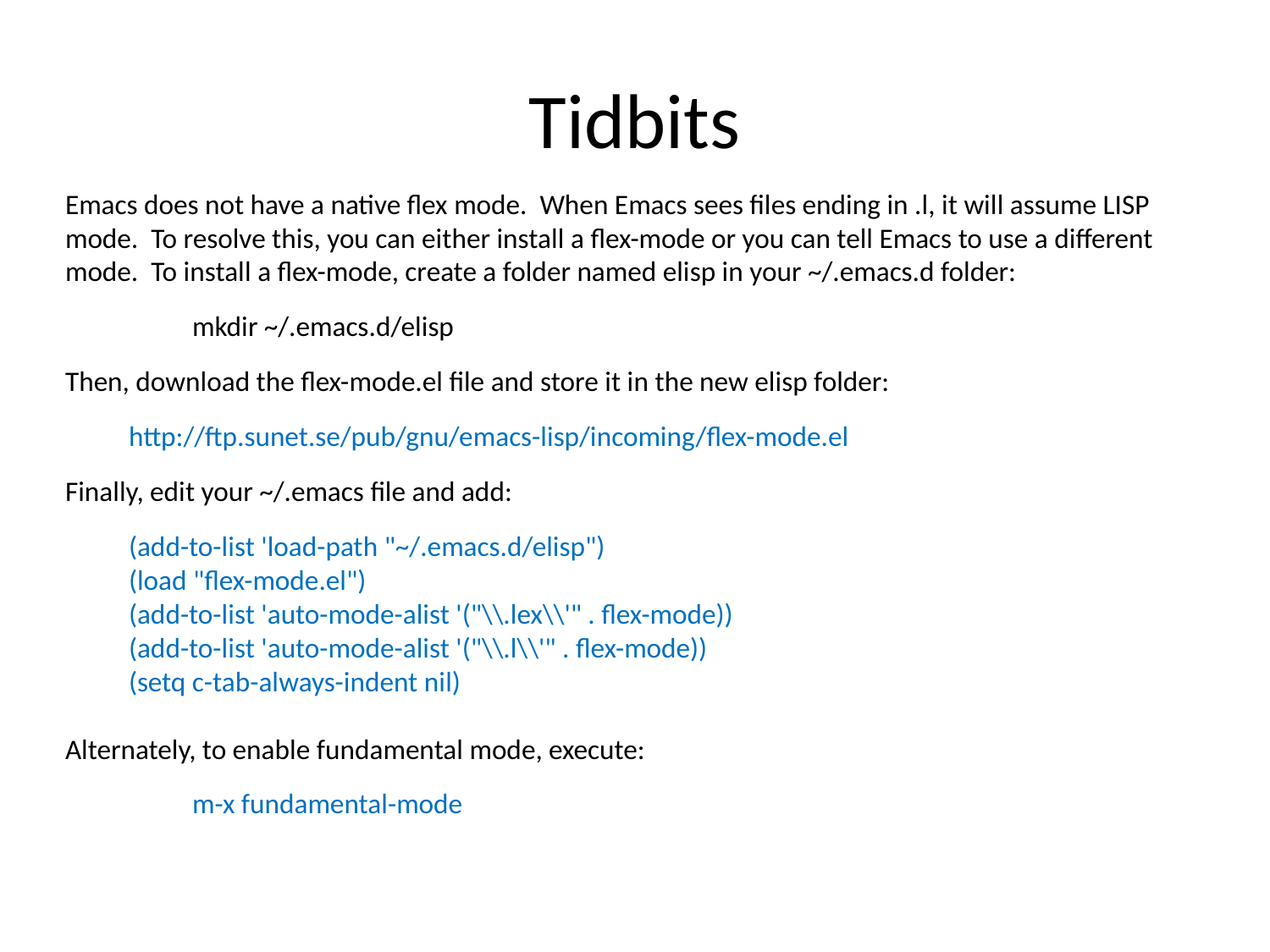

# Tidbits
Emacs does not have a native flex mode.  When Emacs sees files ending in .l, it will assume LISP mode.  To resolve this, you can either install a flex-mode or you can tell Emacs to use a different mode.  To install a flex-mode, create a folder named elisp in your ~/.emacs.d folder:

	mkdir ~/.emacs.d/elisp

Then, download the flex-mode.el file and store it in the new elisp folder:

http://ftp.sunet.se/pub/gnu/emacs-lisp/incoming/flex-mode.el

Finally, edit your ~/.emacs file and add:

(add-to-list 'load-path "~/.emacs.d/elisp")
(load "flex-mode.el")
(add-to-list 'auto-mode-alist '("\\.lex\\'" . flex-mode))
(add-to-list 'auto-mode-alist '("\\.l\\'" . flex-mode))
(setq c-tab-always-indent nil)

Alternately, to enable fundamental mode, execute:

	m-x fundamental-mode